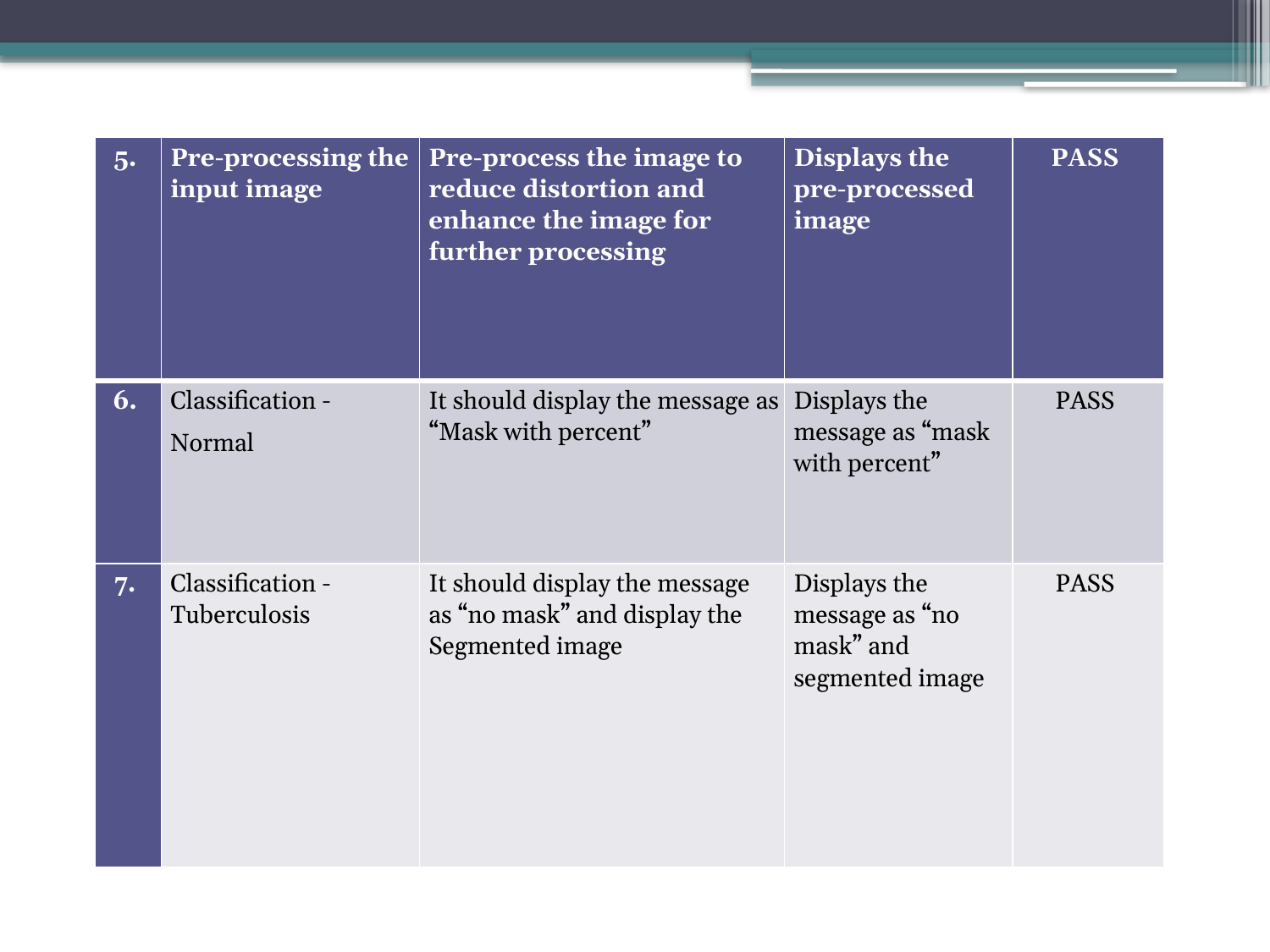

| 5. | Pre-processing the input image | Pre-process the image to reduce distortion and enhance the image for further processing | Displays the pre-processed image | PASS |
| --- | --- | --- | --- | --- |
| 6. | Classification - Normal | It should display the message as “Mask with percent” | Displays the message as “mask with percent” | PASS |
| 7. | Classification - Tuberculosis | It should display the message as “no mask” and display the Segmented image | Displays the message as “no mask” and segmented image | PASS |